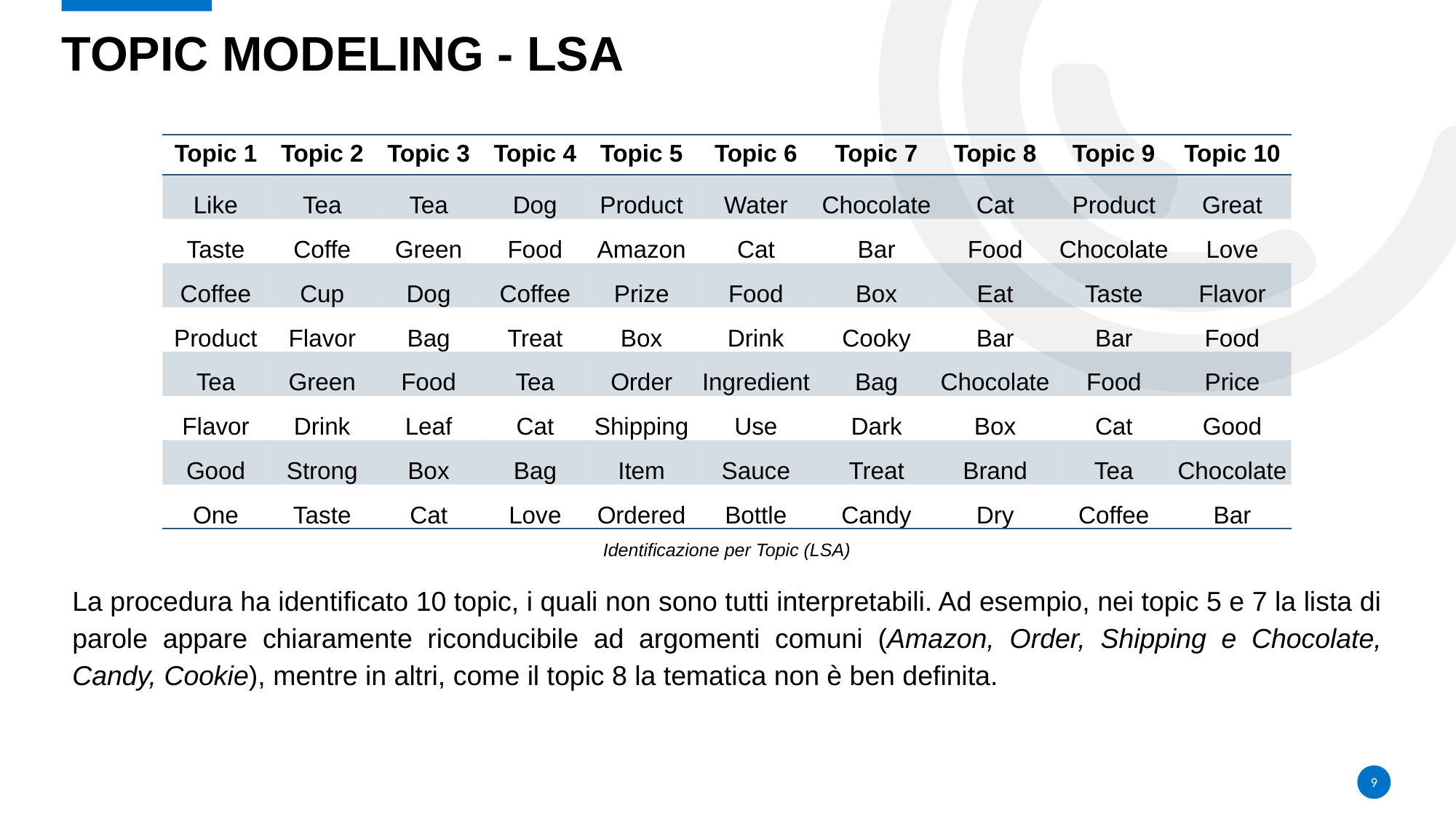

# Topic modeling - lsa
| Topic 1 | Topic 2 | Topic 3 | Topic 4 | Topic 5 | Topic 6 | Topic 7 | Topic 8 | Topic 9 | Topic 10 |
| --- | --- | --- | --- | --- | --- | --- | --- | --- | --- |
| Like | Tea | Tea | Dog | Product | Water | Chocolate | Cat | Product | Great |
| Taste | Coffe | Green | Food | Amazon | Cat | Bar | Food | Chocolate | Love |
| Coffee | Cup | Dog | Coffee | Prize | Food | Box | Eat | Taste | Flavor |
| Product | Flavor | Bag | Treat | Box | Drink | Cooky | Bar | Bar | Food |
| Tea | Green | Food | Tea | Order | Ingredient | Bag | Chocolate | Food | Price |
| Flavor | Drink | Leaf | Cat | Shipping | Use | Dark | Box | Cat | Good |
| Good | Strong | Box | Bag | Item | Sauce | Treat | Brand | Tea | Chocolate |
| One | Taste | Cat | Love | Ordered | Bottle | Candy | Dry | Coffee | Bar |
Identificazione per Topic (LSA)
La procedura ha identificato 10 topic, i quali non sono tutti interpretabili. Ad esempio, nei topic 5 e 7 la lista di parole appare chiaramente riconducibile ad argomenti comuni (Amazon, Order, Shipping e Chocolate, Candy, Cookie), mentre in altri, come il topic 8 la tematica non è ben definita.

9